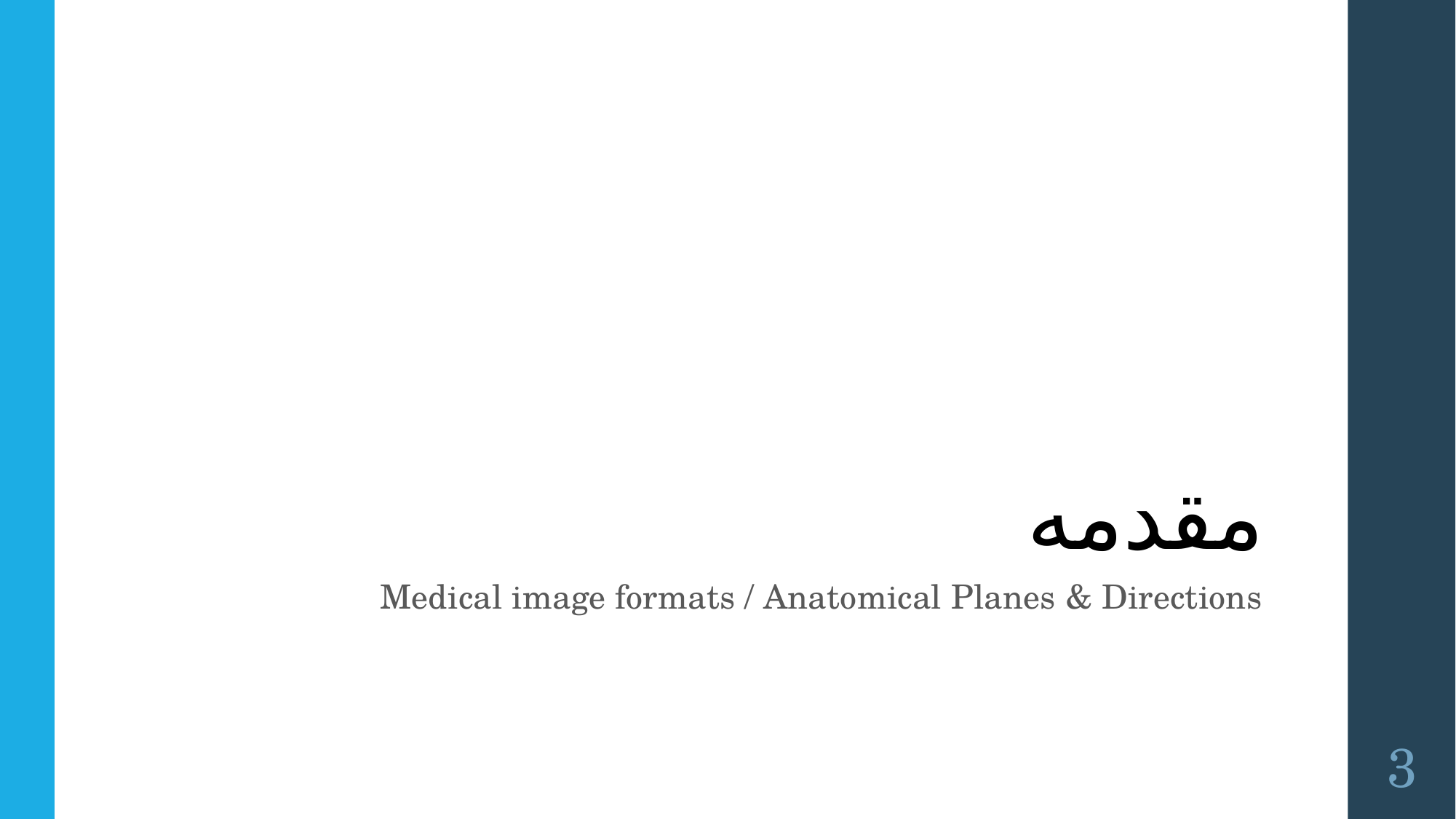

# مقدمه
Medical image formats / Anatomical Planes & Directions
3